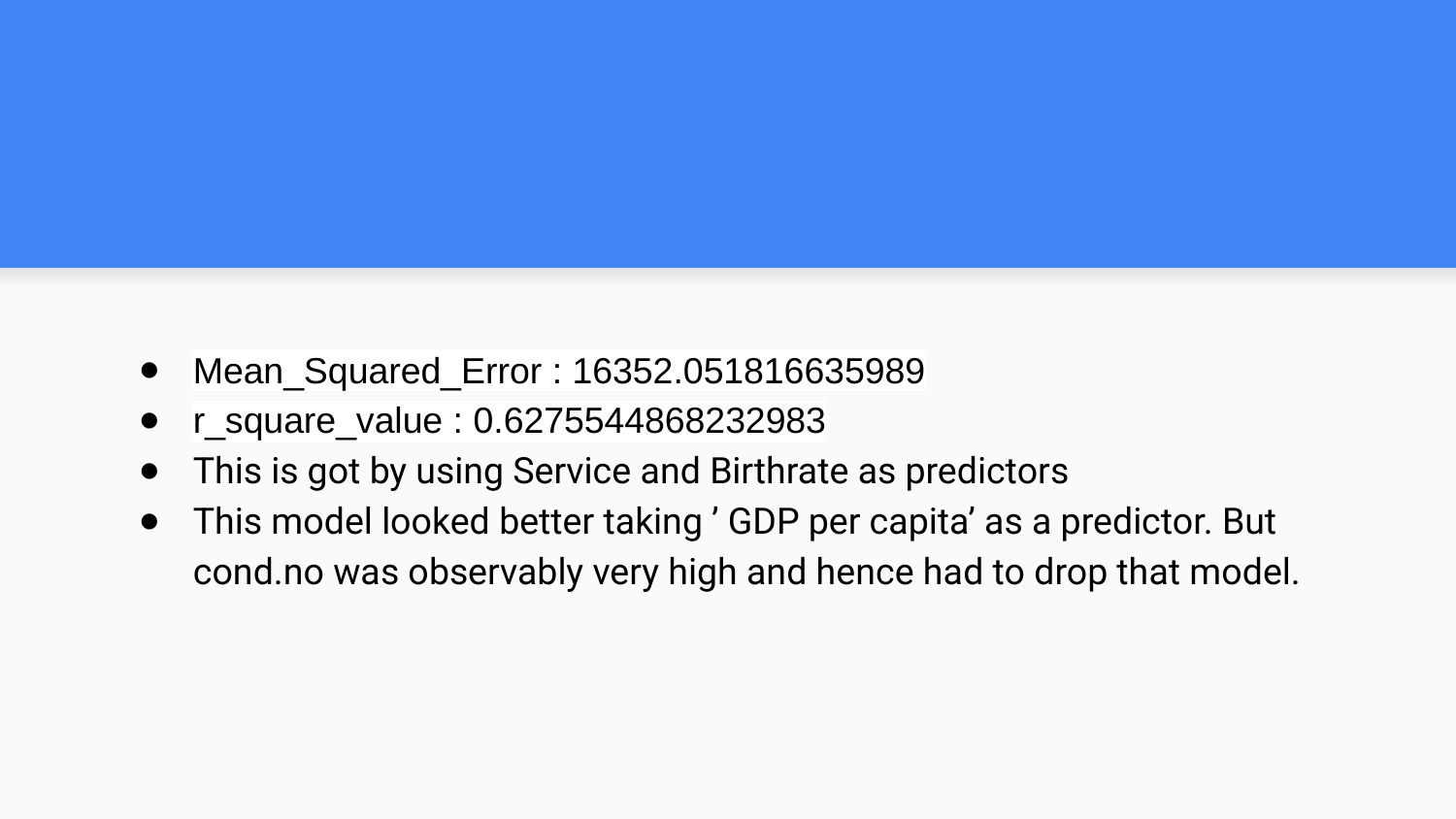

#
Mean_Squared_Error : 16352.051816635989
r_square_value : 0.6275544868232983
This is got by using Service and Birthrate as predictors
This model looked better taking ’ GDP per capita’ as a predictor. But cond.no was observably very high and hence had to drop that model.